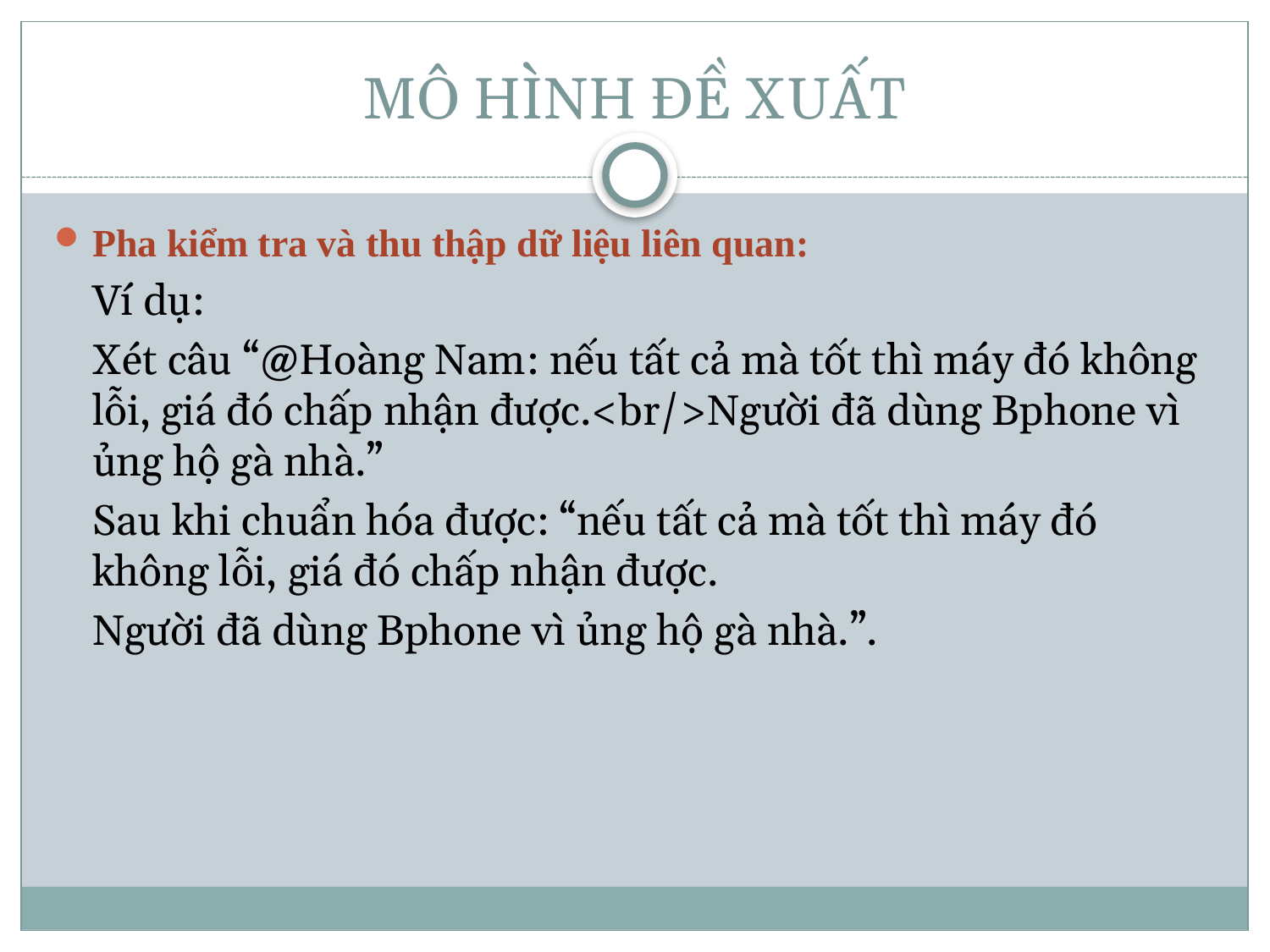

# MÔ HÌNH ĐỀ XUẤT
Pha kiểm tra và thu thập dữ liệu liên quan:
	Ví dụ:
	Xét câu “@Hoàng Nam: nếu tất cả mà tốt thì máy đó không lỗi, giá đó chấp nhận được.<br/>Người đã dùng Bphone vì ủng hộ gà nhà.”
	Sau khi chuẩn hóa được: “nếu tất cả mà tốt thì máy đó không lỗi, giá đó chấp nhận được.
	Người đã dùng Bphone vì ủng hộ gà nhà.”.